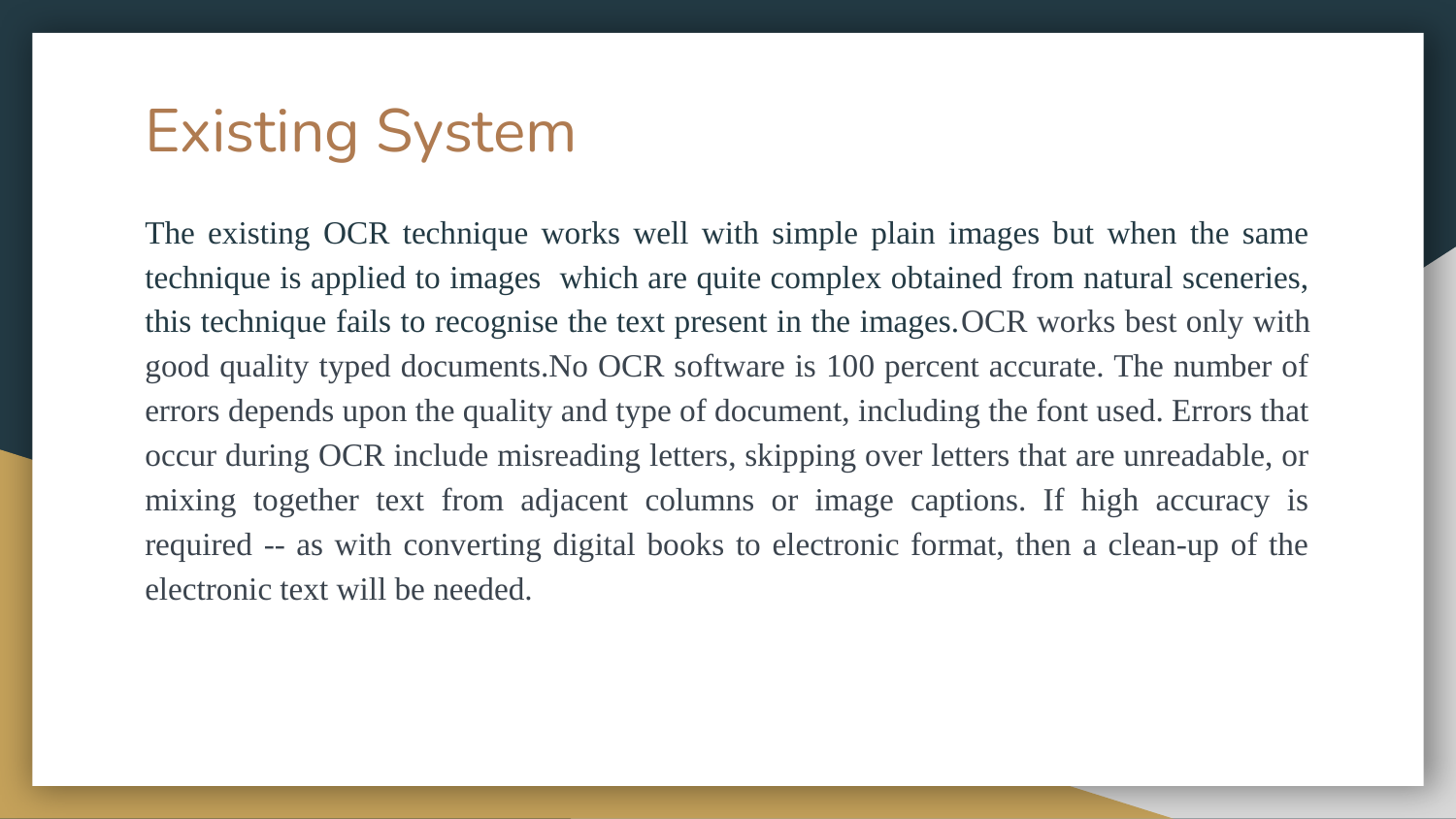

# Existing System
The existing OCR technique works well with simple plain images but when the same technique is applied to images  which are quite complex obtained from natural sceneries, this technique fails to recognise the text present in the images.OCR works best only with good quality typed documents.No OCR software is 100 percent accurate. The number of errors depends upon the quality and type of document, including the font used. Errors that occur during OCR include misreading letters, skipping over letters that are unreadable, or mixing together text from adjacent columns or image captions. If high accuracy is required -- as with converting digital books to electronic format, then a clean-up of the electronic text will be needed.